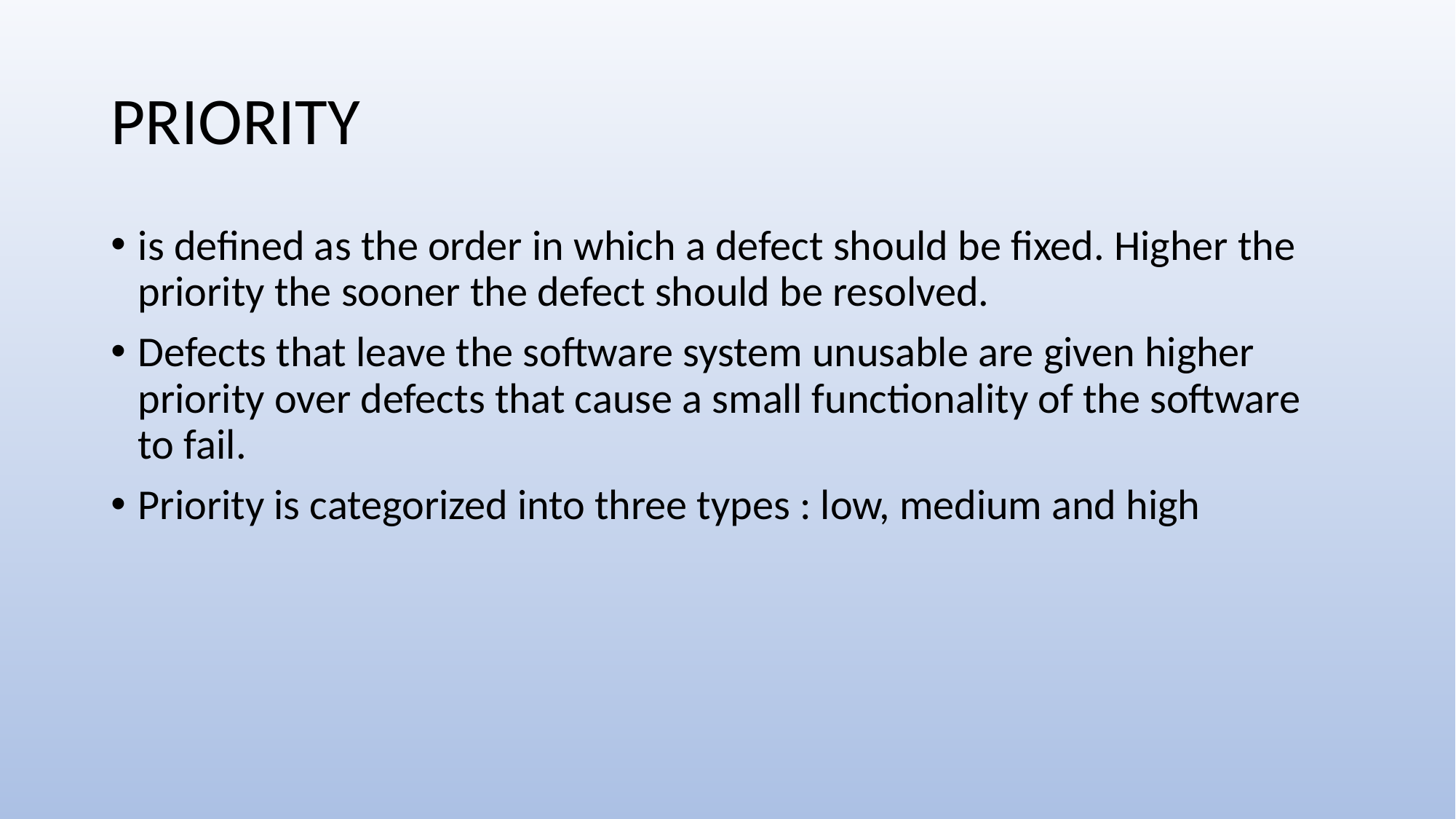

# PRIORITY
is defined as the order in which a defect should be fixed. Higher the priority the sooner the defect should be resolved.
Defects that leave the software system unusable are given higher priority over defects that cause a small functionality of the software to fail.
Priority is categorized into three types : low, medium and high